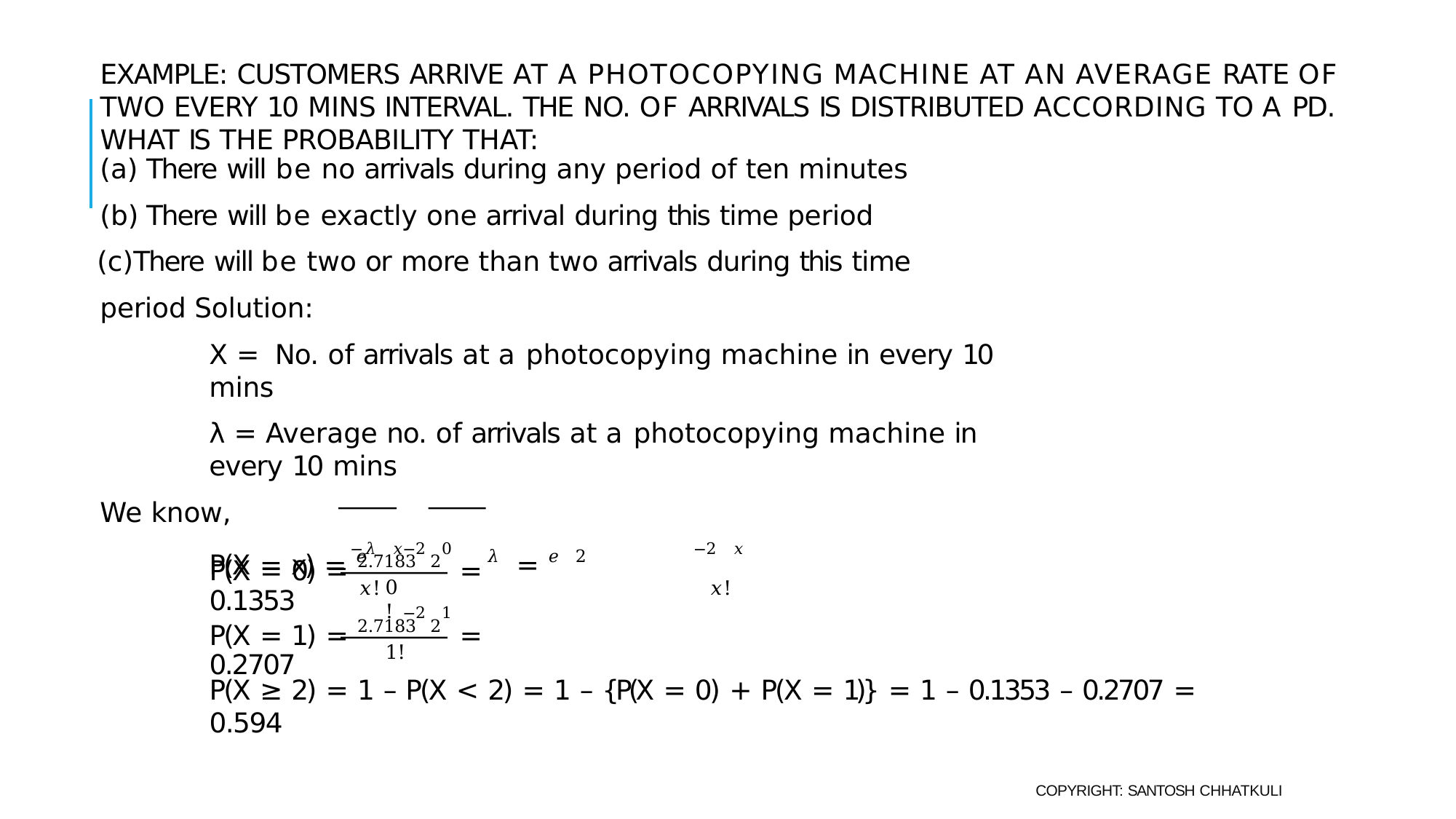

# Example: Customers arrive at a photocopying machine at an average rate of two every 10 mins interval. The no. of arrivals is distributed according to a PD. What is the probability that:
There will be no arrivals during any period of ten minutes
There will be exactly one arrival during this time period
There will be two or more than two arrivals during this time period Solution:
X = No. of arrivals at a photocopying machine in every 10 mins
λ = Average no. of arrivals at a photocopying machine in every 10 mins
We know,
−𝜆  𝑥	−2  𝑥
P(X = x) = 𝑒	𝜆	= 𝑒	2
𝑥!	𝑥!

−2  0
P(X = 0) = 2.7183	2	= 0.1353

0!
−2  1
P(X = 1) = 2.7183	2	= 0.2707
1!
P(X ≥ 2) = 1 – P(X < 2) = 1 – {P(X = 0) + P(X = 1)} = 1 – 0.1353 – 0.2707 = 0.594

Copyright: Santosh Chhatkuli